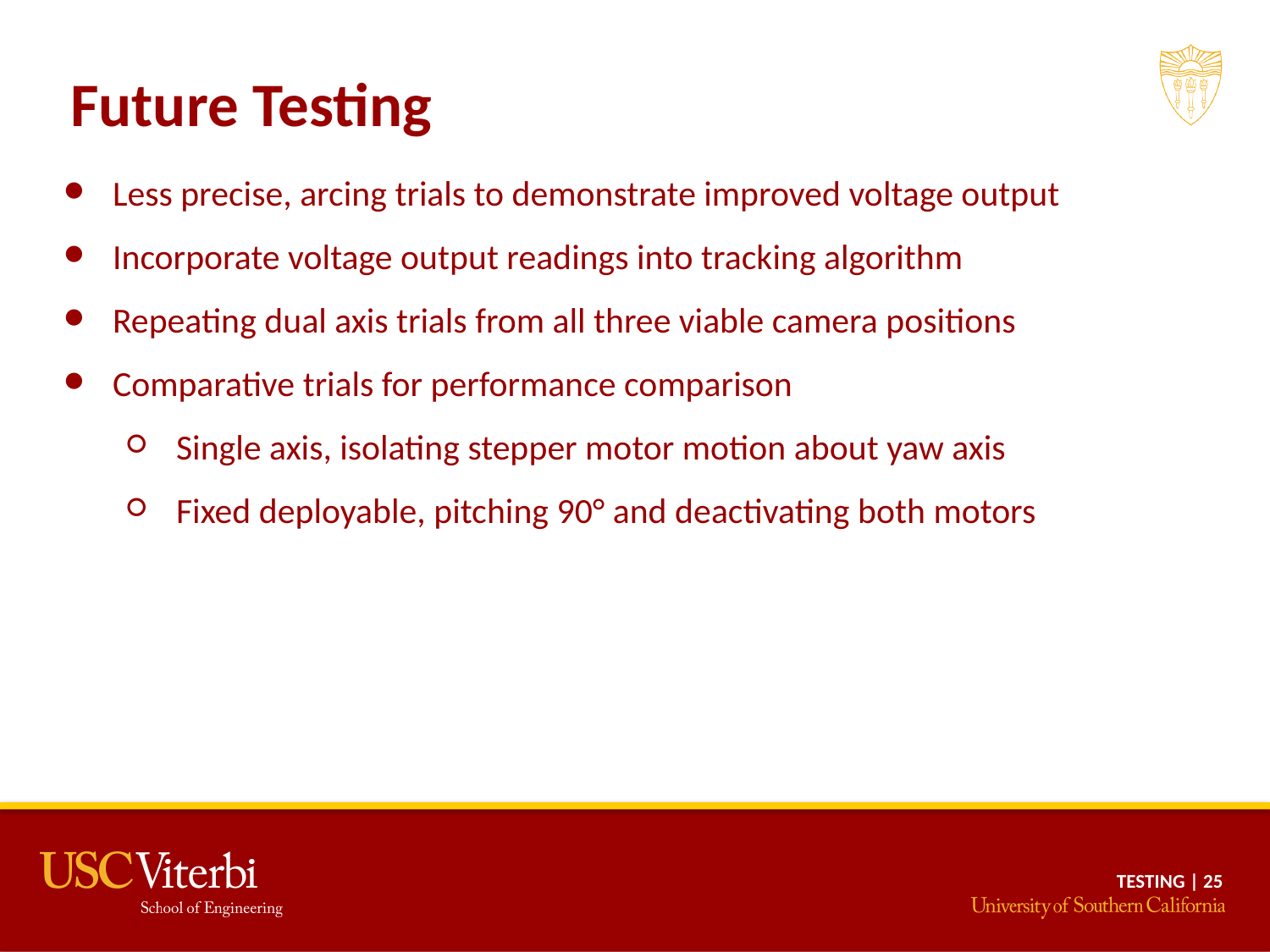

Future Testing
Less precise, arcing trials to demonstrate improved voltage output
Incorporate voltage output readings into tracking algorithm
Repeating dual axis trials from all three viable camera positions
Comparative trials for performance comparison
Single axis, isolating stepper motor motion about yaw axis
Fixed deployable, pitching 90° and deactivating both motors
TESTING | 25
26